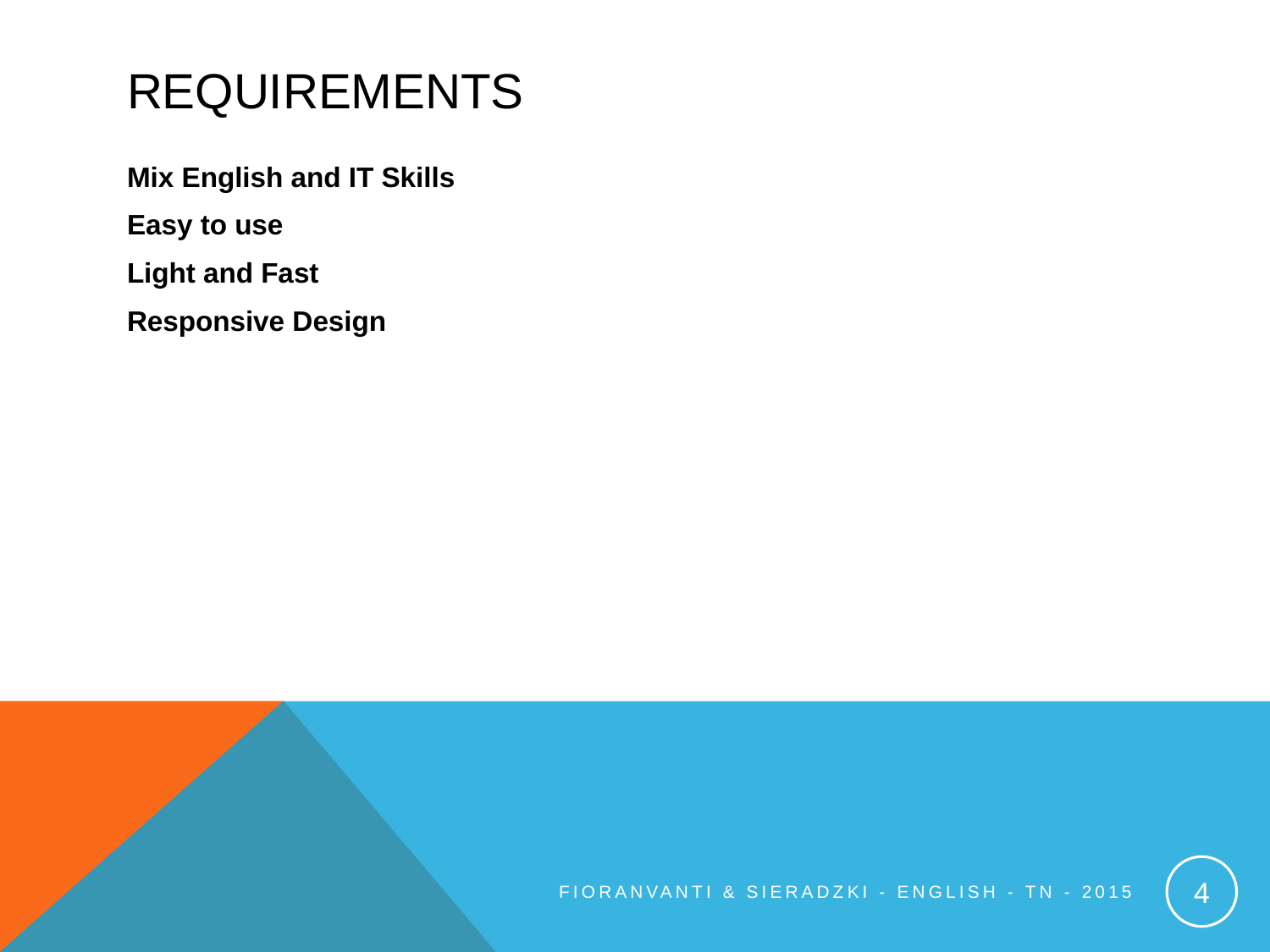

# Requirements
Mix English and IT Skills
Easy to use
Light and Fast
Responsive Design

4
FIORANVANTI & SIERADZKI - ENGLISH - TN - 2015